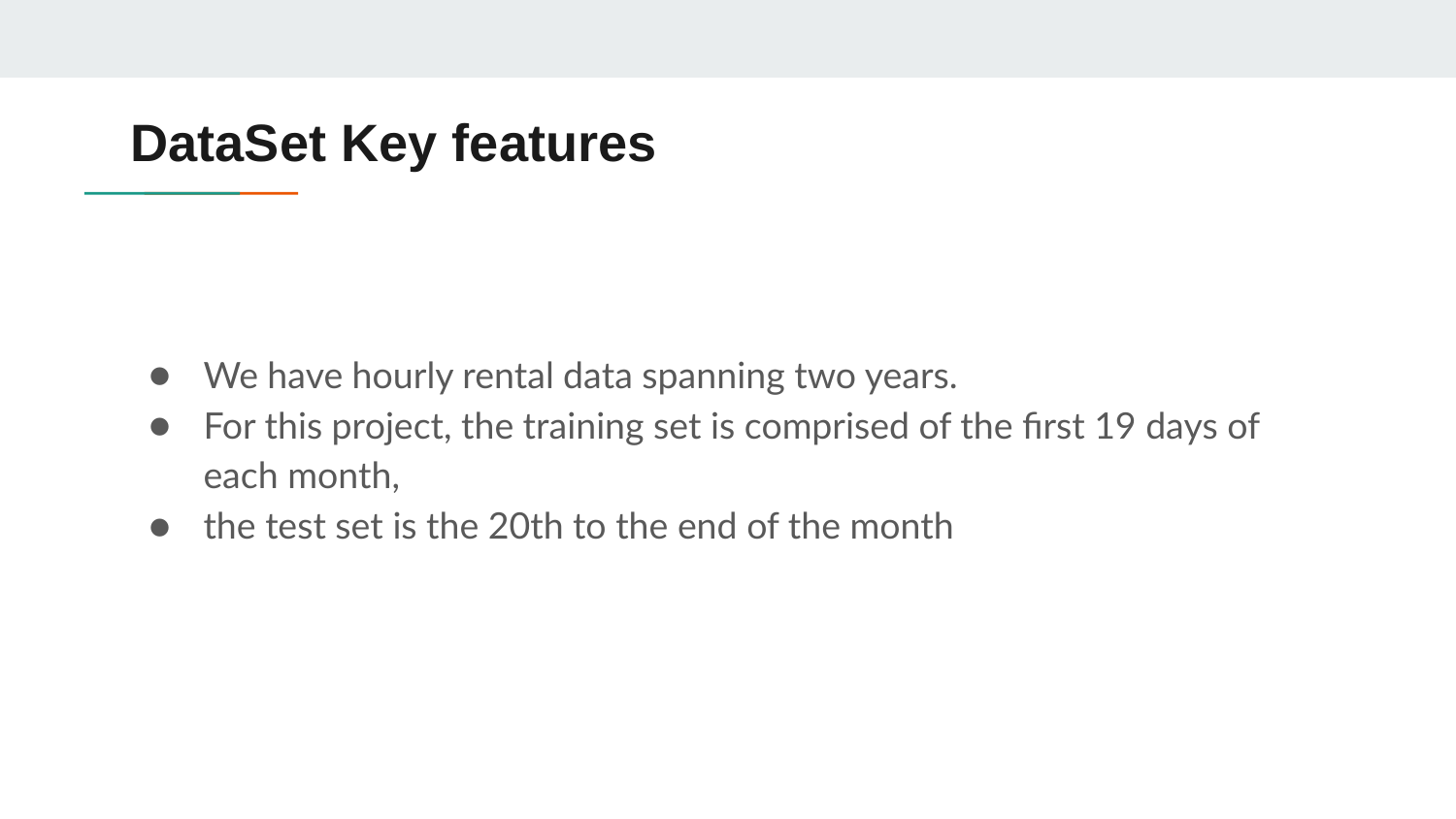

# DataSet Key features
We have hourly rental data spanning two years.
For this project, the training set is comprised of the first 19 days of each month,
the test set is the 20th to the end of the month